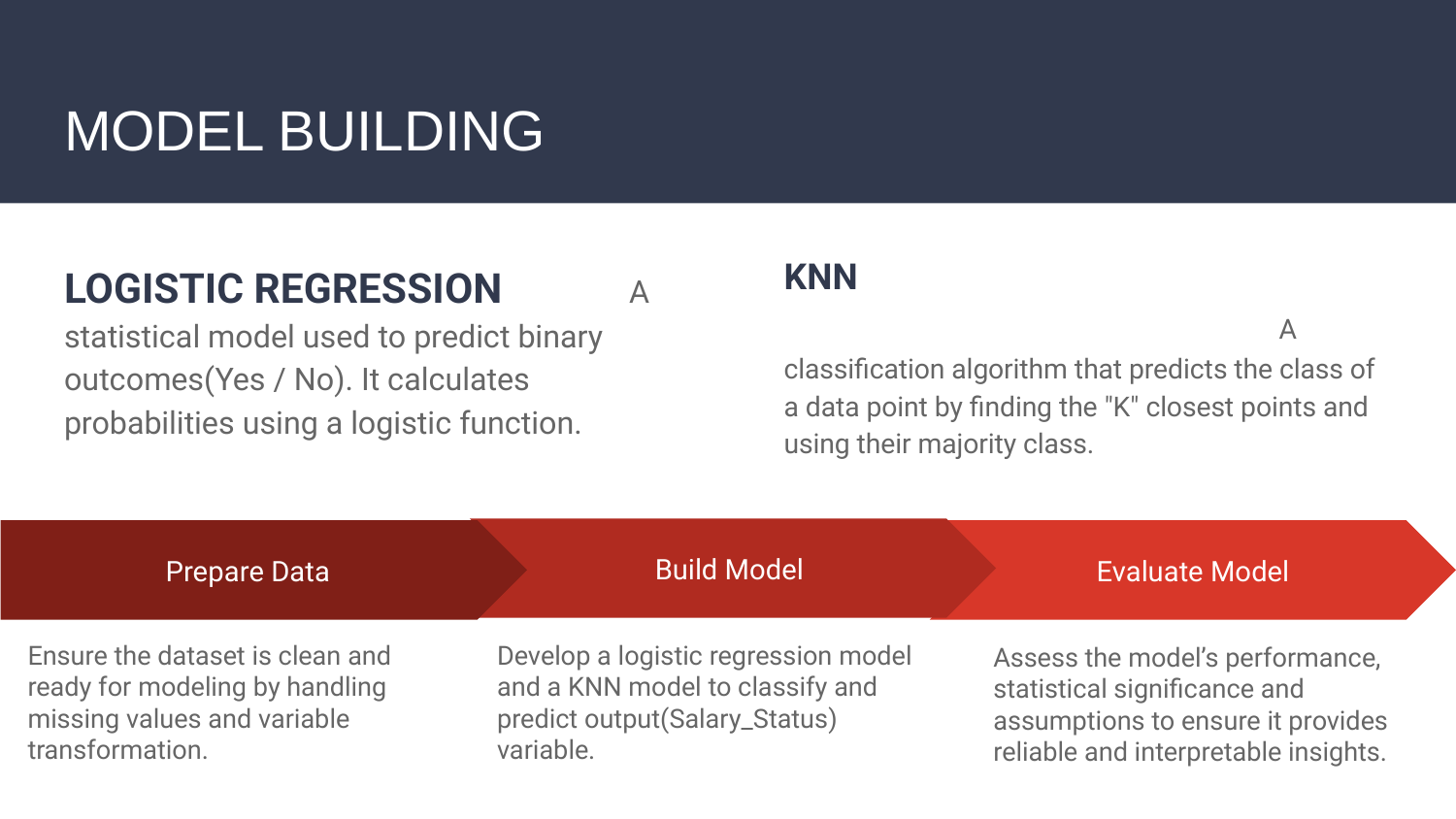

# MODEL BUILDING
KNN								A classification algorithm that predicts the class of a data point by finding the "K" closest points and using their majority class.
LOGISTIC REGRESSION			A statistical model used to predict binary outcomes(Yes / No). It calculates probabilities using a logistic function.

Build Model
Prepare Data
Evaluate Model
Ensure the dataset is clean and ready for modeling by handling missing values and variable transformation.
Develop a logistic regression model and a KNN model to classify and predict output(Salary_Status) variable.
Assess the model’s performance, statistical significance and assumptions to ensure it provides reliable and interpretable insights.